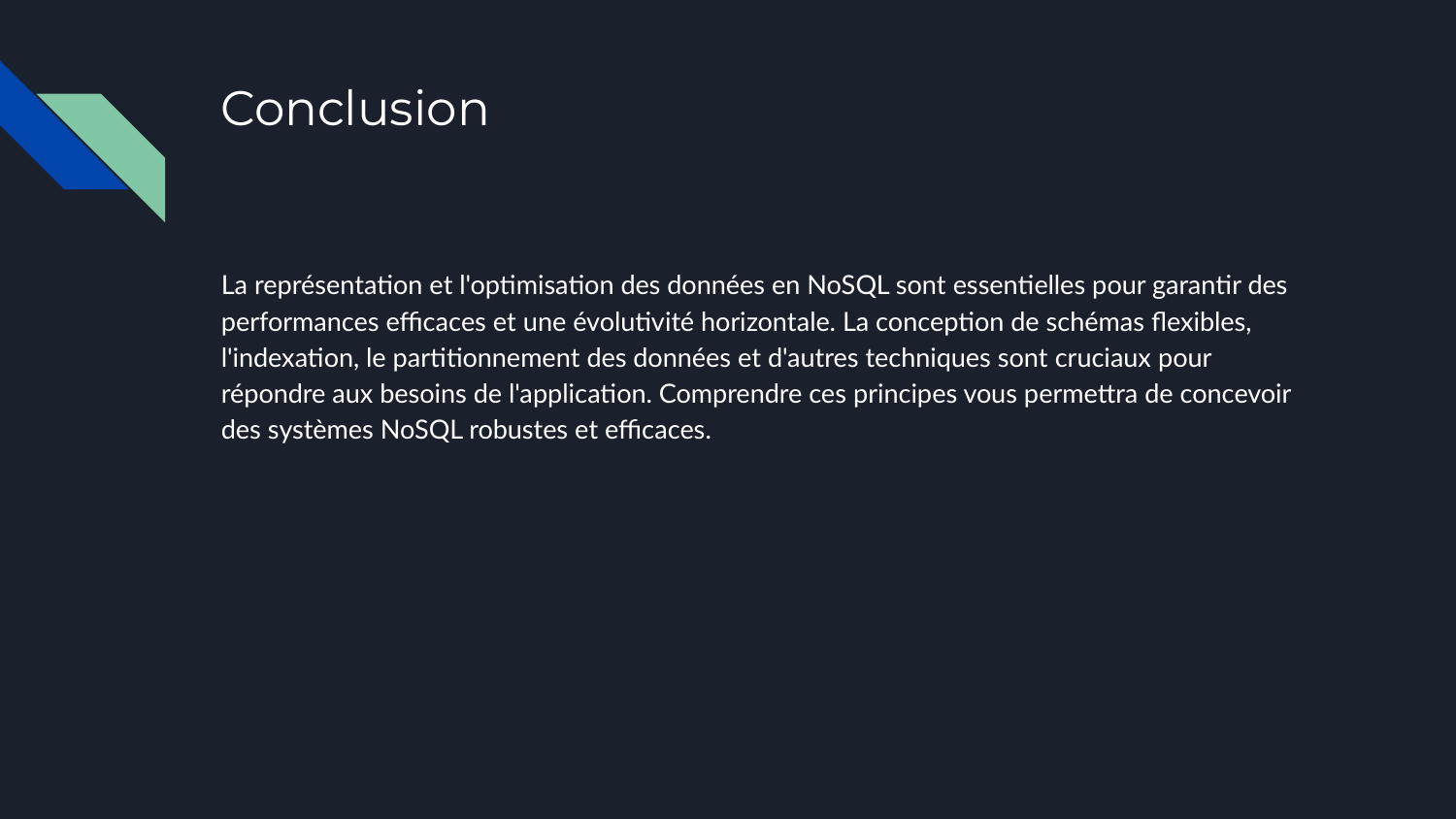

# Conclusion
La représentation et l'optimisation des données en NoSQL sont essentielles pour garantir des performances efficaces et une évolutivité horizontale. La conception de schémas flexibles, l'indexation, le partitionnement des données et d'autres techniques sont cruciaux pour répondre aux besoins de l'application. Comprendre ces principes vous permettra de concevoir des systèmes NoSQL robustes et efficaces.